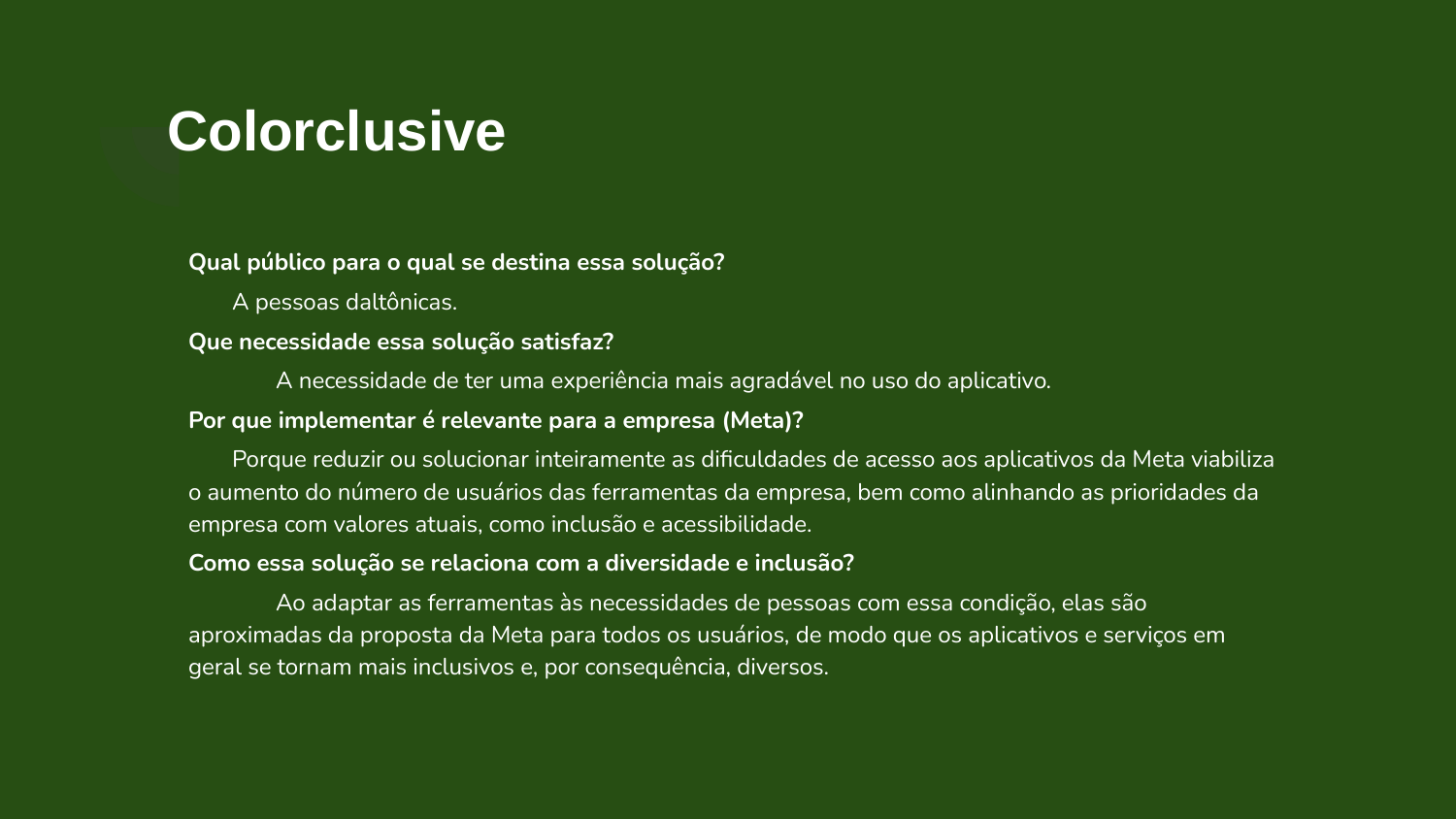

# Colorclusive
Qual público para o qual se destina essa solução?
	A pessoas daltônicas.
Que necessidade essa solução satisfaz?
A necessidade de ter uma experiência mais agradável no uso do aplicativo.
Por que implementar é relevante para a empresa (Meta)?
	Porque reduzir ou solucionar inteiramente as dificuldades de acesso aos aplicativos da Meta viabiliza o aumento do número de usuários das ferramentas da empresa, bem como alinhando as prioridades da empresa com valores atuais, como inclusão e acessibilidade.
Como essa solução se relaciona com a diversidade e inclusão?
Ao adaptar as ferramentas às necessidades de pessoas com essa condição, elas são aproximadas da proposta da Meta para todos os usuários, de modo que os aplicativos e serviços em geral se tornam mais inclusivos e, por consequência, diversos.